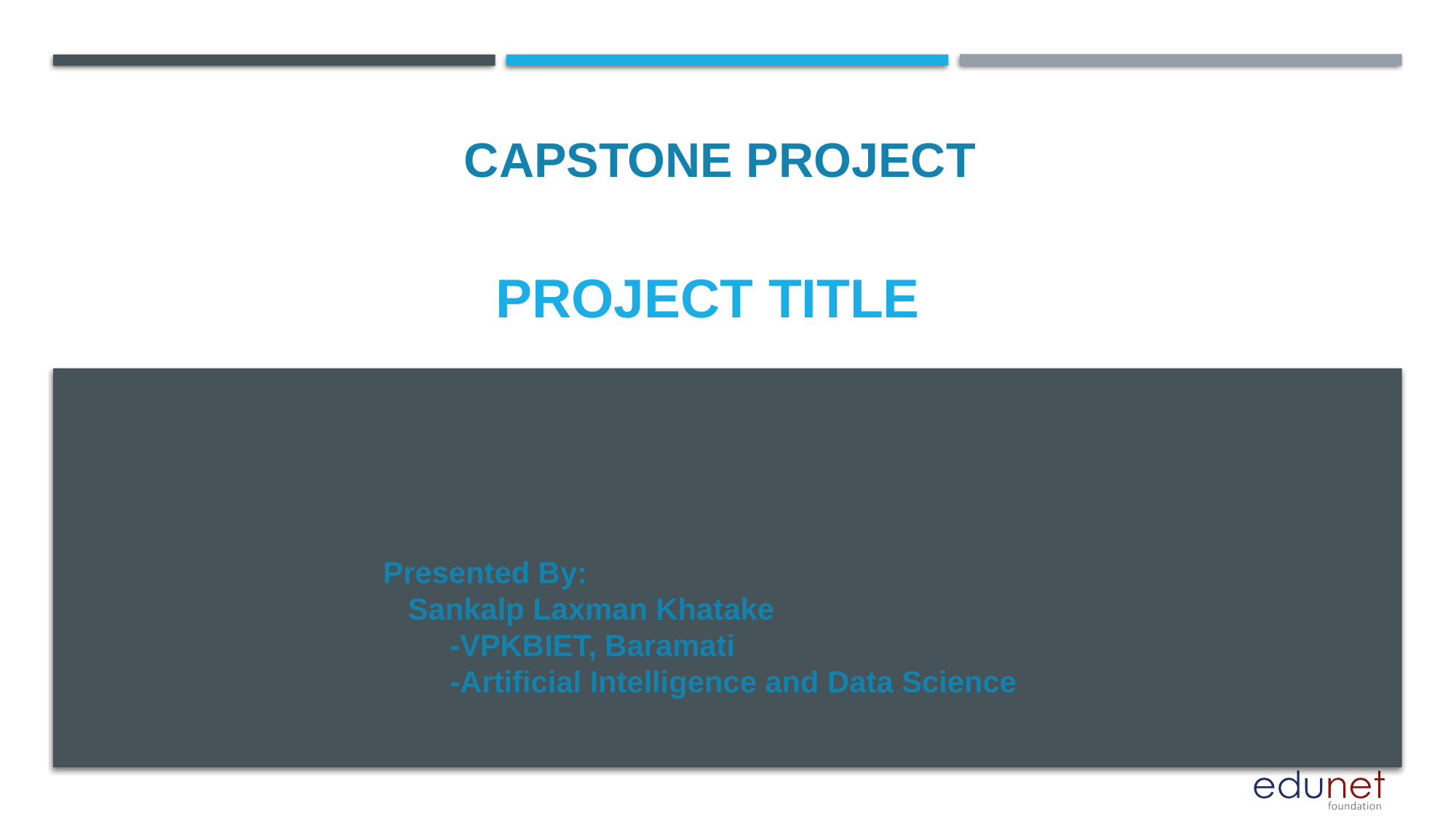

CAPSTONE PROJECT
# PROJECT TITLE
Presented By:
   Sankalp Laxman Khatake
        -VPKBIET, Baramati
        -Artificial Intelligence and Data Science